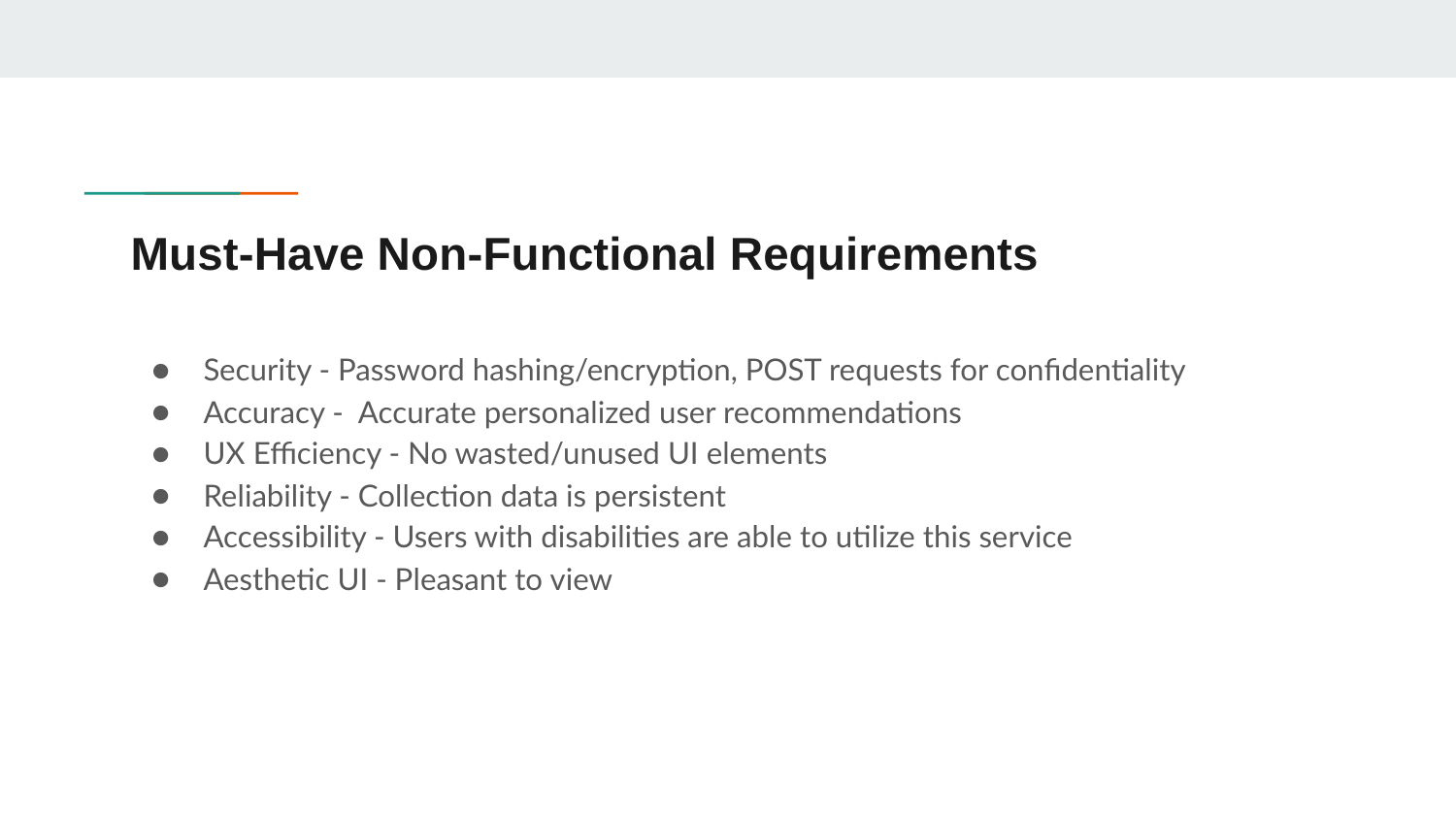

# Must-Have Non-Functional Requirements
Security - Password hashing/encryption, POST requests for confidentiality
Accuracy -  Accurate personalized user recommendations
UX Efficiency - No wasted/unused UI elements
Reliability - Collection data is persistent
Accessibility - Users with disabilities are able to utilize this service
Aesthetic UI - Pleasant to view